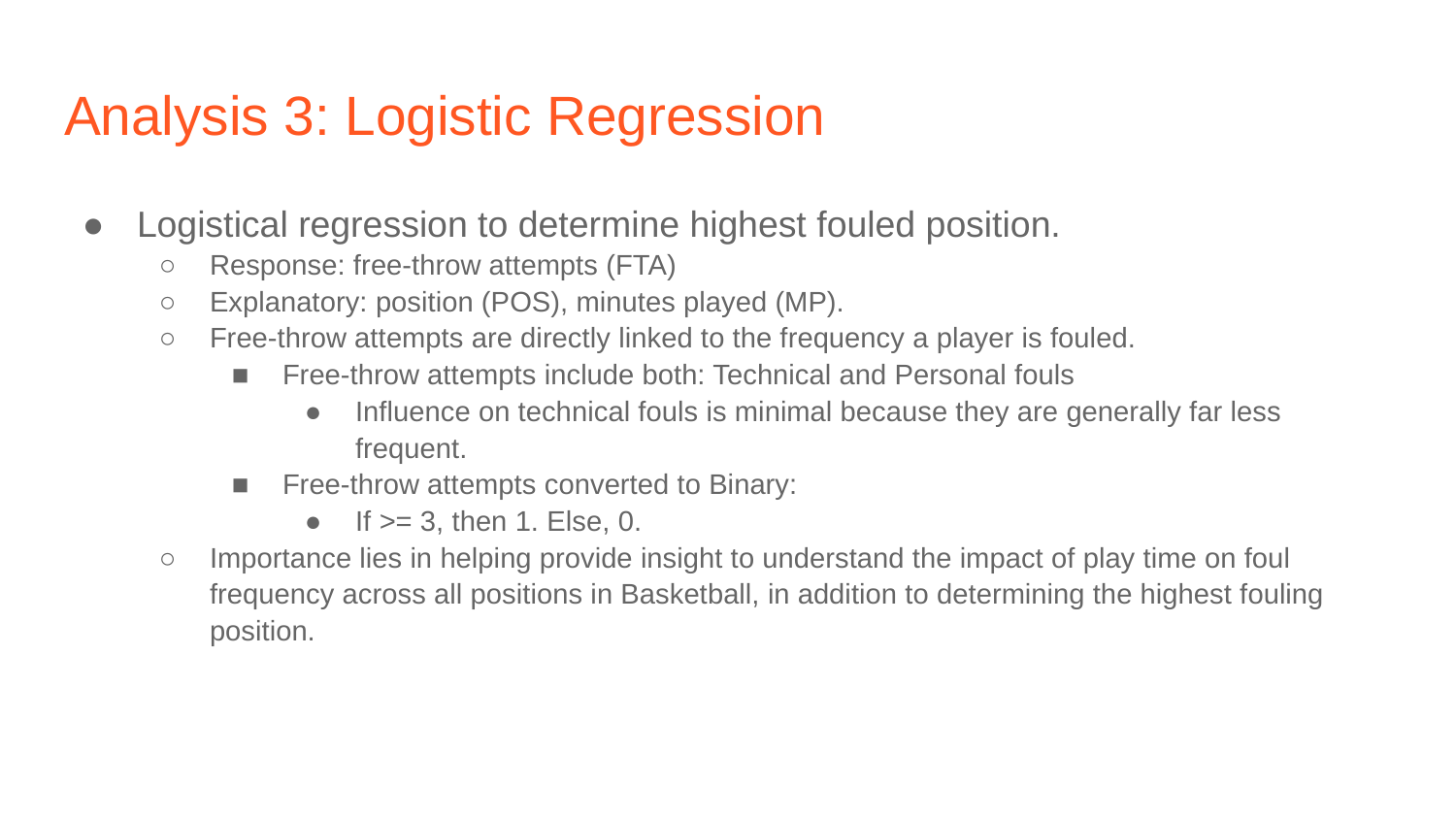

# Analysis 3: Logistic Regression
Logistical regression to determine highest fouled position.
Response: free-throw attempts (FTA)
Explanatory: position (POS), minutes played (MP).
Free-throw attempts are directly linked to the frequency a player is fouled.
Free-throw attempts include both: Technical and Personal fouls
Influence on technical fouls is minimal because they are generally far less frequent.
Free-throw attempts converted to Binary:
If >= 3, then 1. Else, 0.
Importance lies in helping provide insight to understand the impact of play time on foul frequency across all positions in Basketball, in addition to determining the highest fouling position.